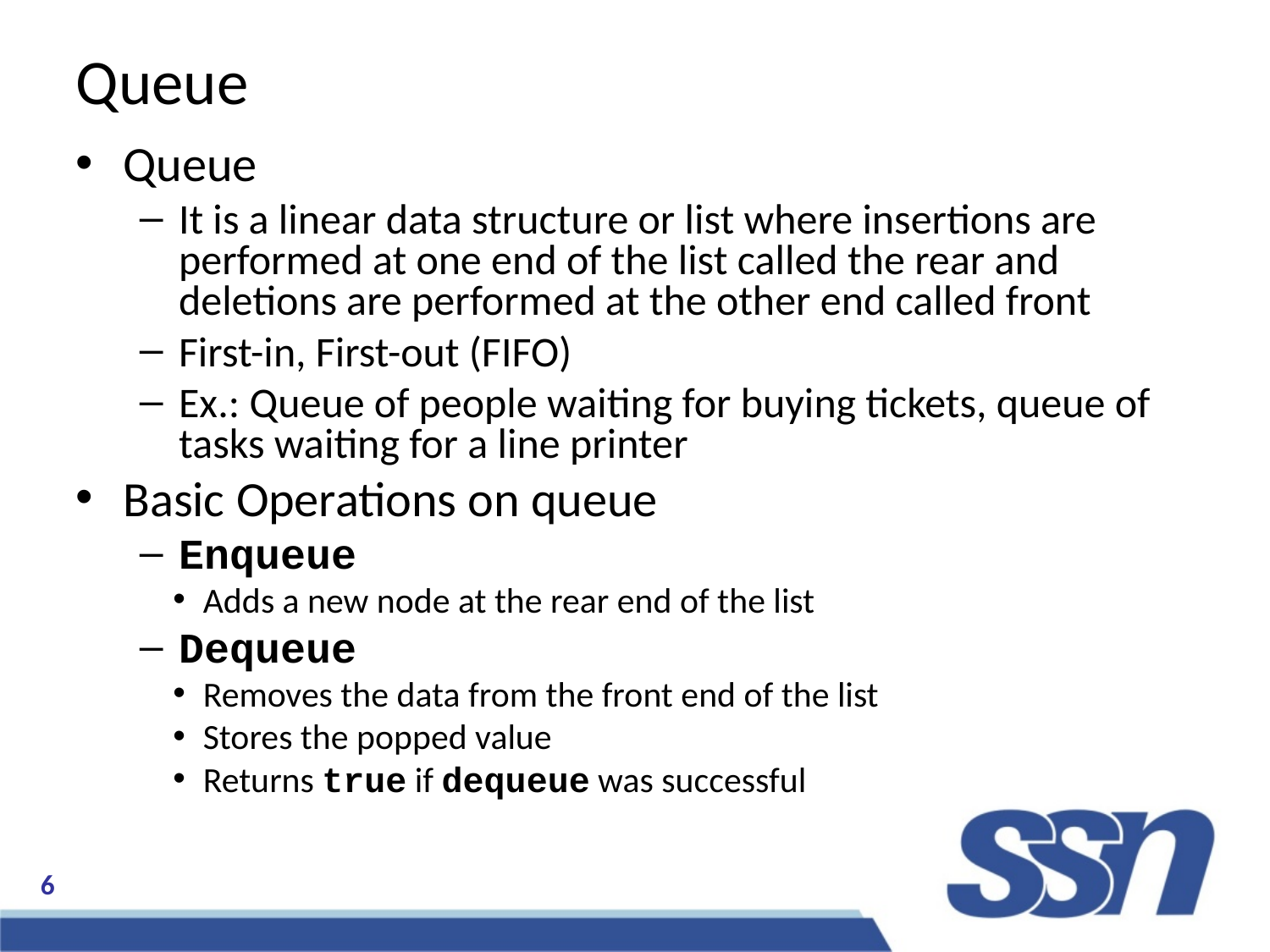

Queue
Queue
It is a linear data structure or list where insertions are performed at one end of the list called the rear and deletions are performed at the other end called front
First-in, First-out (FIFO)
Ex.: Queue of people waiting for buying tickets, queue of tasks waiting for a line printer
Basic Operations on queue
Enqueue
Adds a new node at the rear end of the list
Dequeue
Removes the data from the front end of the list
Stores the popped value
Returns true if dequeue was successful